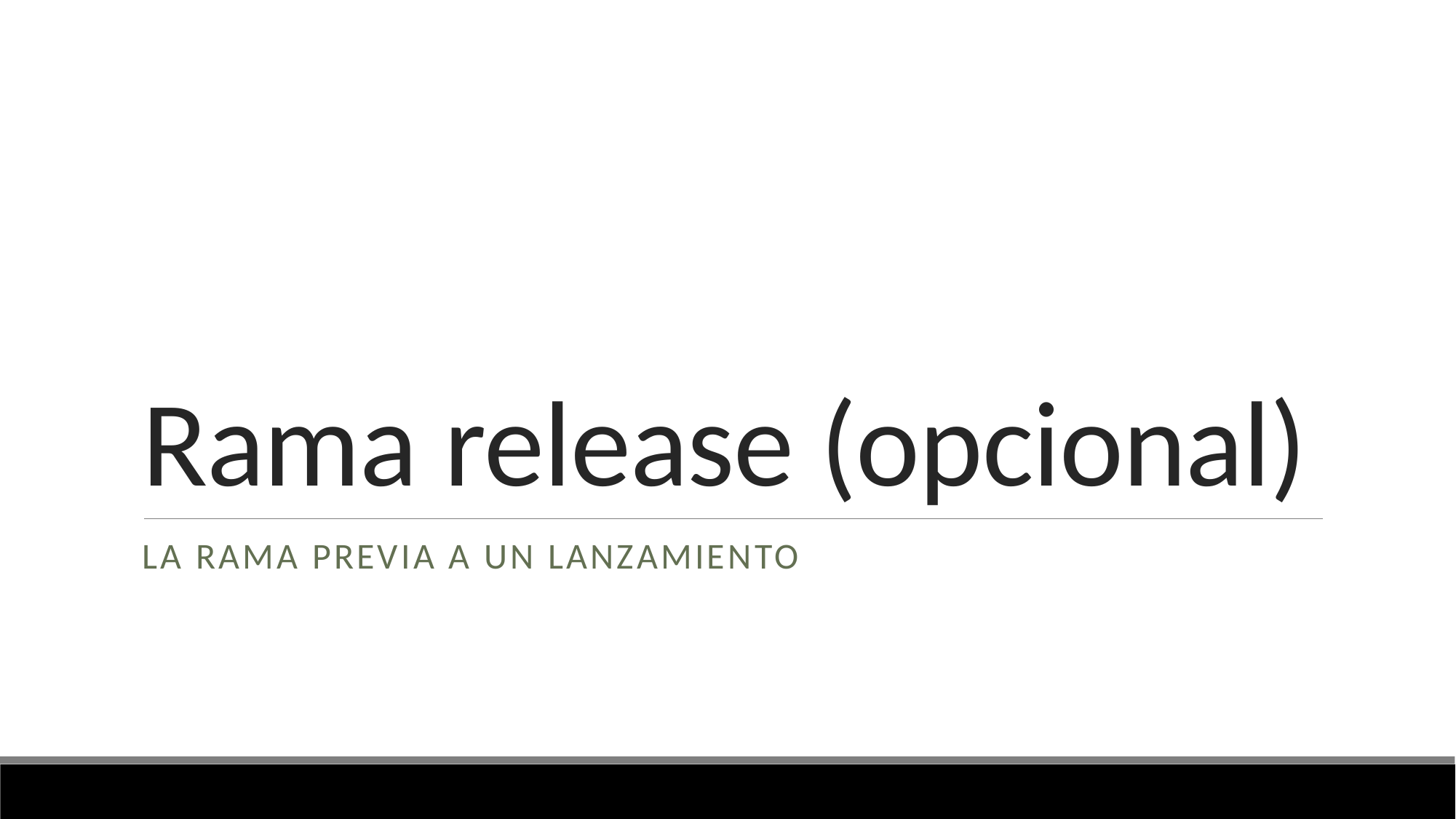

# Rama release (opcional)
La rama previa a un lanzamiento